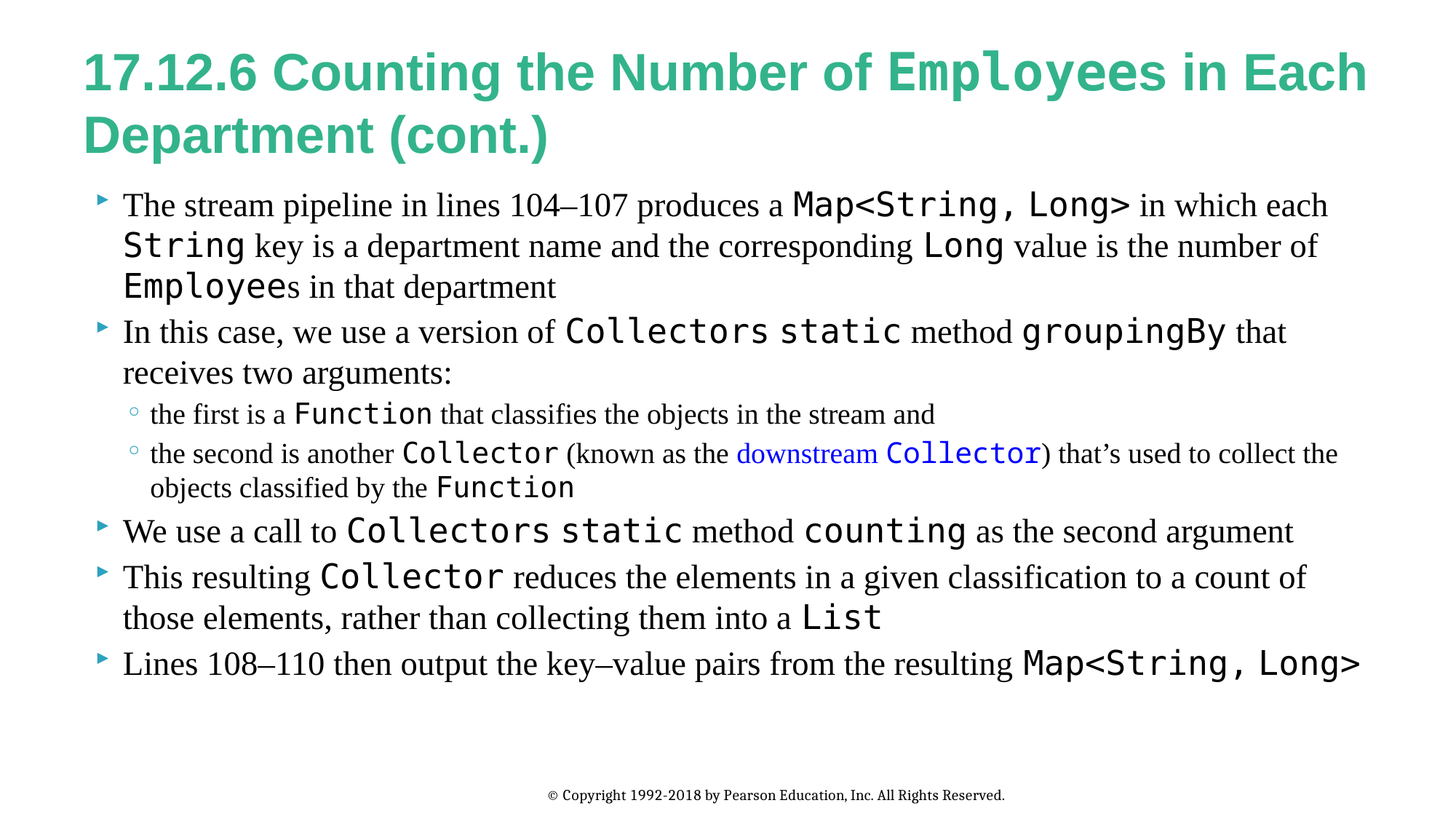

# 17.12.6 Counting the Number of Employees in Each Department (cont.)
The stream pipeline in lines 104–107 produces a Map<String, Long> in which each String key is a department name and the corresponding Long value is the number of Employees in that department
In this case, we use a version of Collectors static method groupingBy that receives two arguments:
the first is a Function that classifies the objects in the stream and
the second is another Collector (known as the downstream Collector) that’s used to collect the objects classified by the Function
We use a call to Collectors static method counting as the second argument
This resulting Collector reduces the elements in a given classification to a count of those elements, rather than collecting them into a List
Lines 108–110 then output the key–value pairs from the resulting Map<String, Long>

© Copyright 1992-2018 by Pearson Education, Inc. All Rights Reserved.